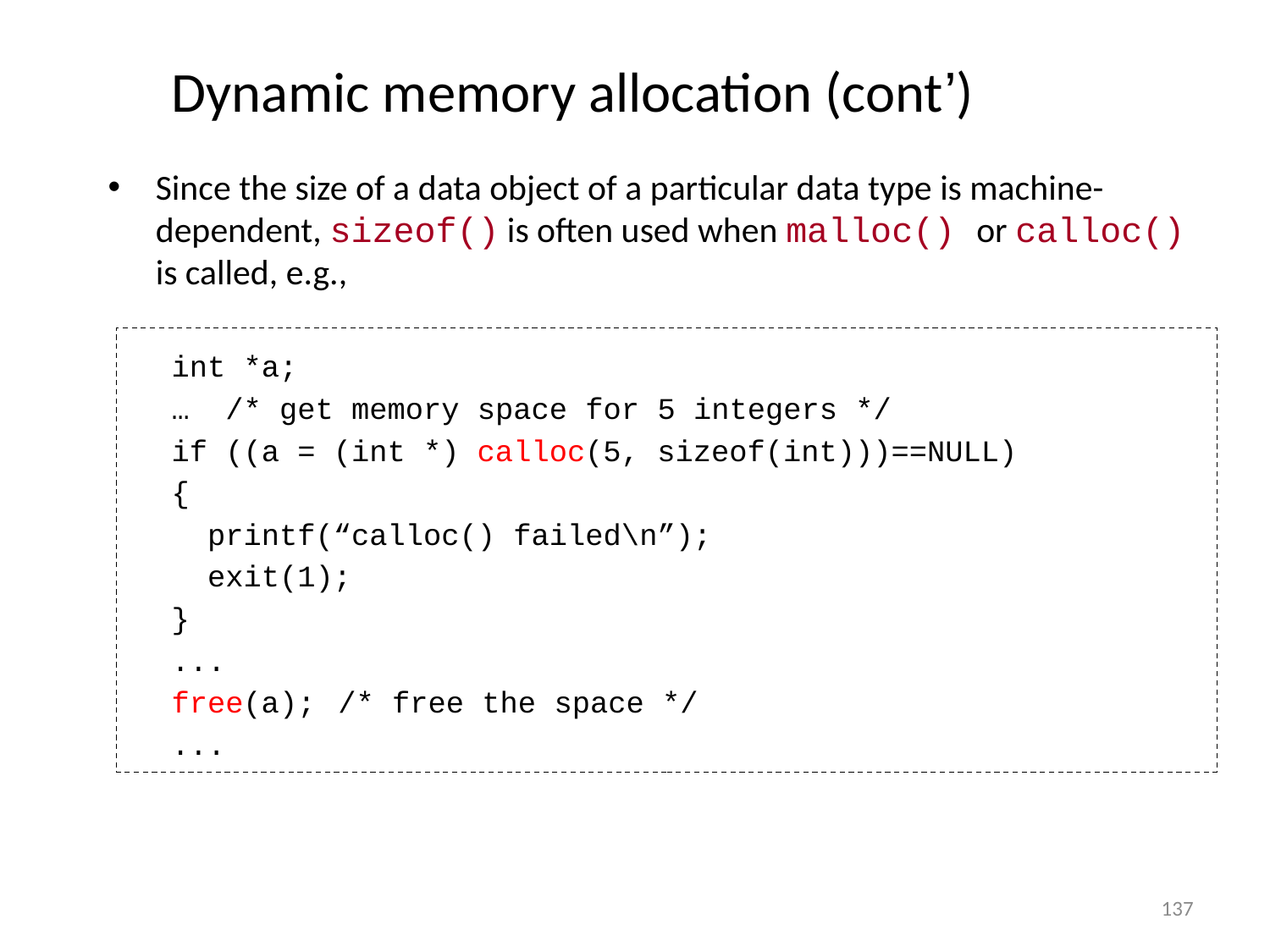

# Dynamic memory allocation (cont’)
Since the size of a data object of a particular data type is machine-dependent, sizeof() is often used when malloc() or calloc() is called, e.g.,

int *a;
…  /* get memory space for 5 integers */
if ((a = (int *) calloc(5, sizeof(int)))==NULL)
{
  printf(“calloc() failed\n”);
  exit(1);
}
...
free(a);	/* free the space */
...

137